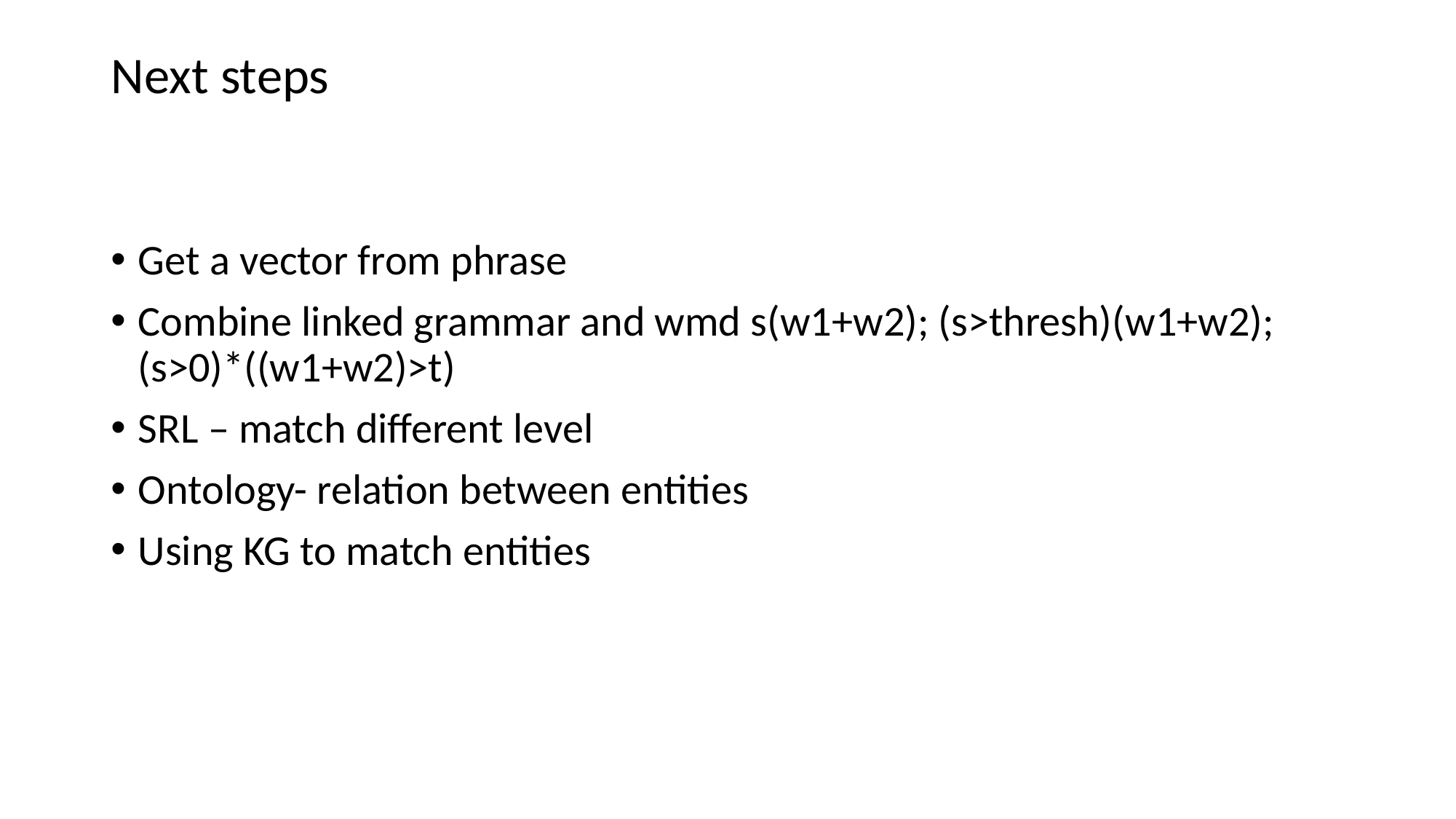

# Next steps

Get a vector from phrase
Combine linked grammar and wmd s(w1+w2); (s>thresh)(w1+w2); (s>0)*((w1+w2)>t)
SRL – match different level
Ontology- relation between entities
Using KG to match entities